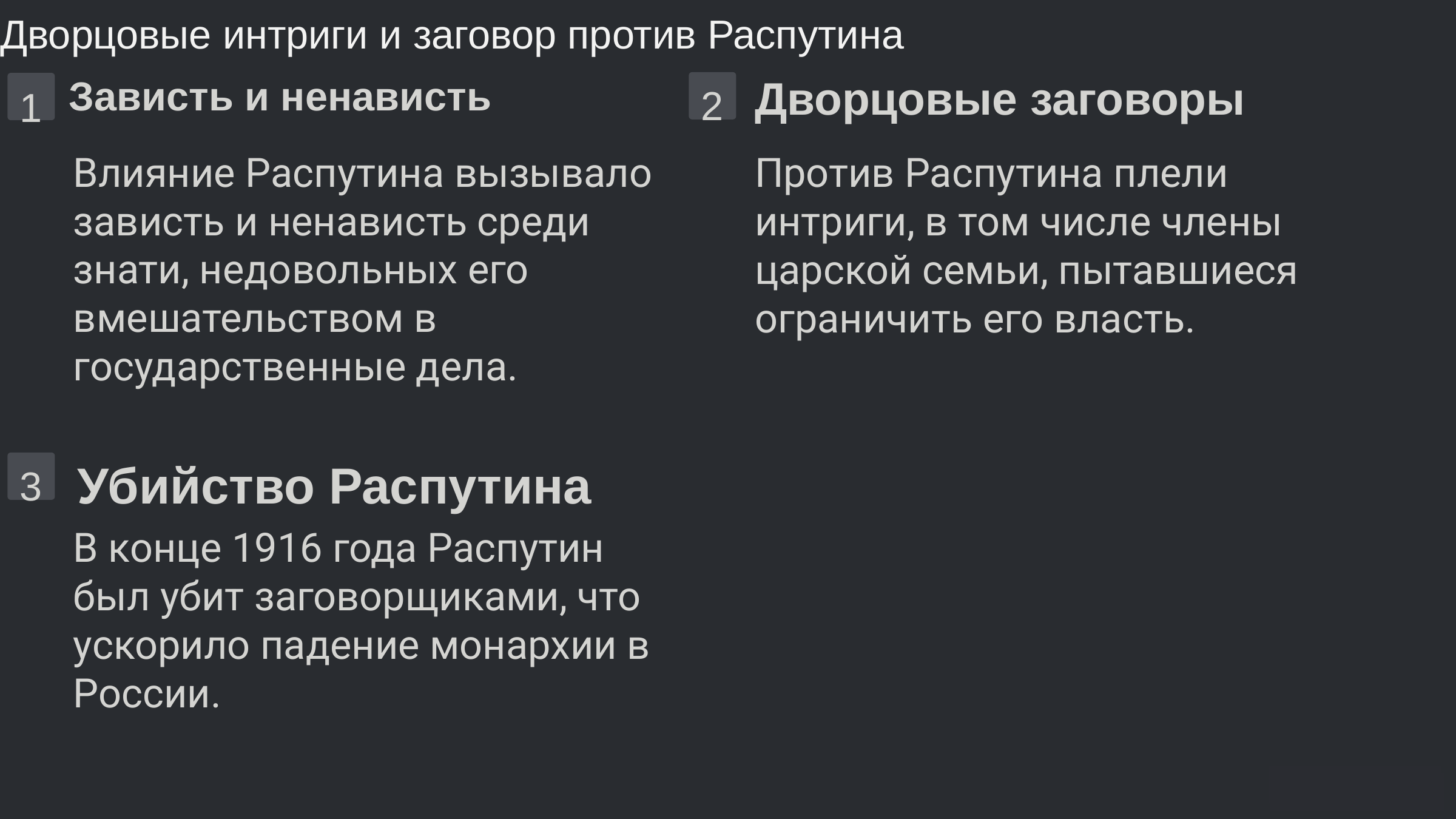

Дворцовые интриги и заговор против Распутина
Дворцовые заговоры
Зависть и ненависть

2
1
Влияние Распутина вызывало зависть и ненависть среди знати, недовольных его вмешательством в государственные дела.
Против Распутина плели интриги, в том числе члены царской семьи, пытавшиеся ограничить его власть.

Убийство Распутина
3
В конце 1916 года Распутин был убит заговорщиками, что ускорило падение монархии в России.